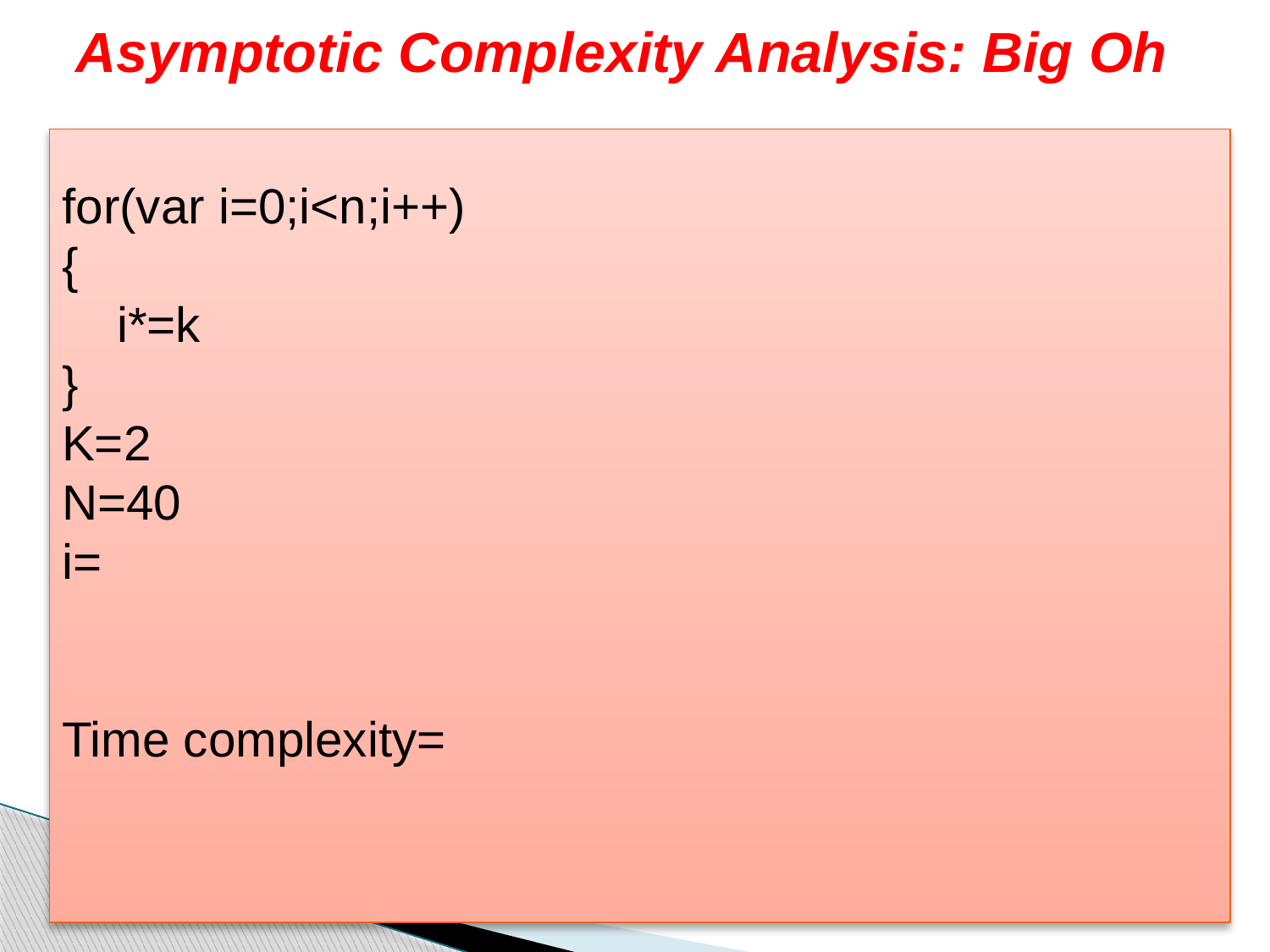

# Asymptotic Complexity Analysis: Big Oh
for(var i=0;i<n;i++)
{
    i*=k
}
K=2
N=40
i=

Time complexity=